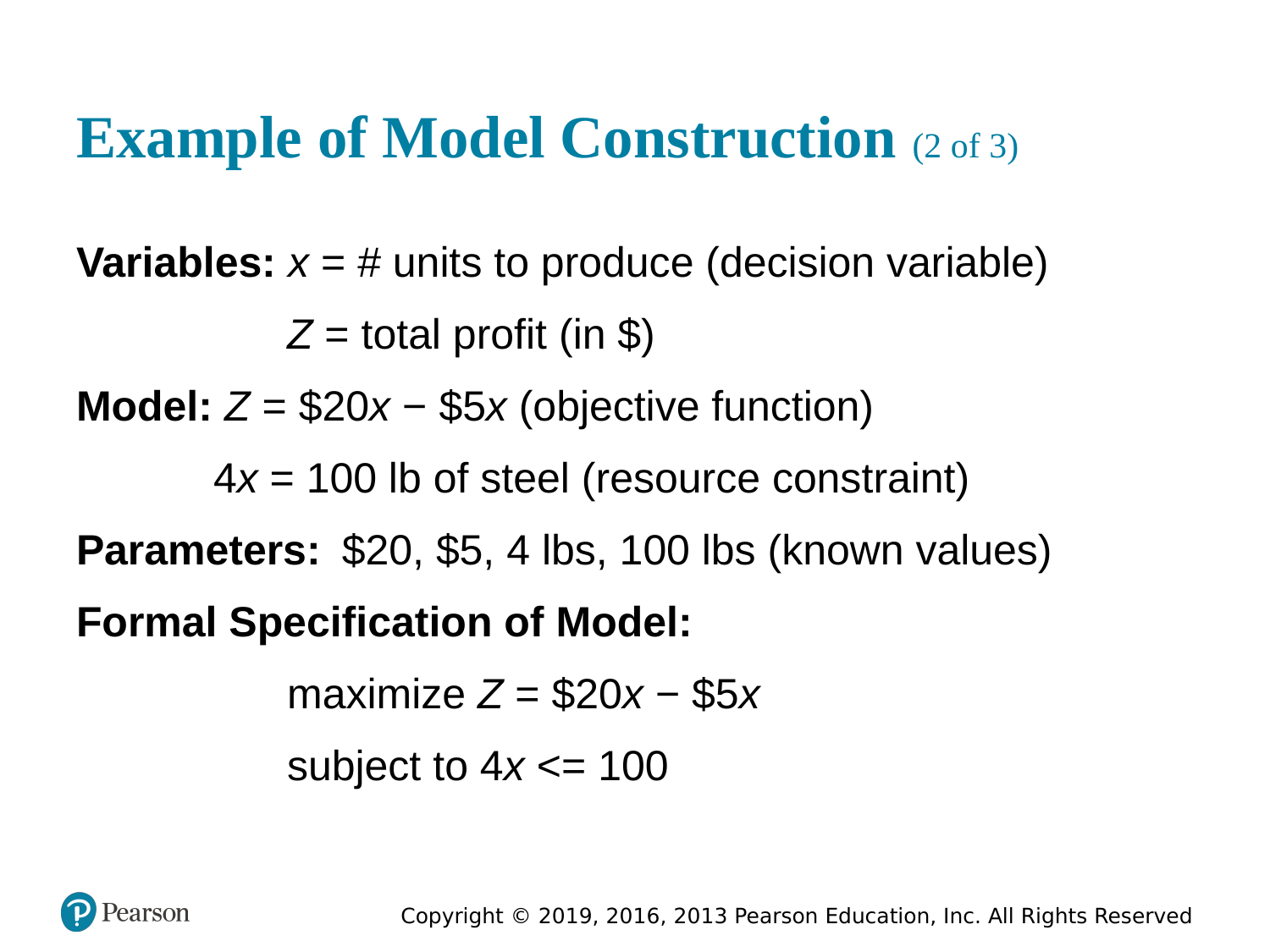

# Example of Model Construction (2 of 3)
Variables: x = # units to produce (decision variable)
Z = total profit (in $)
Model: Z = $20x − $5x (objective function)
4x = 100 lb of steel (resource constraint)
Parameters:	 $20, $5, 4 lbs, 100 lbs (known values)
Formal Specification of Model:
maximize Z = $20x − $5x
subject to 4x <= 100